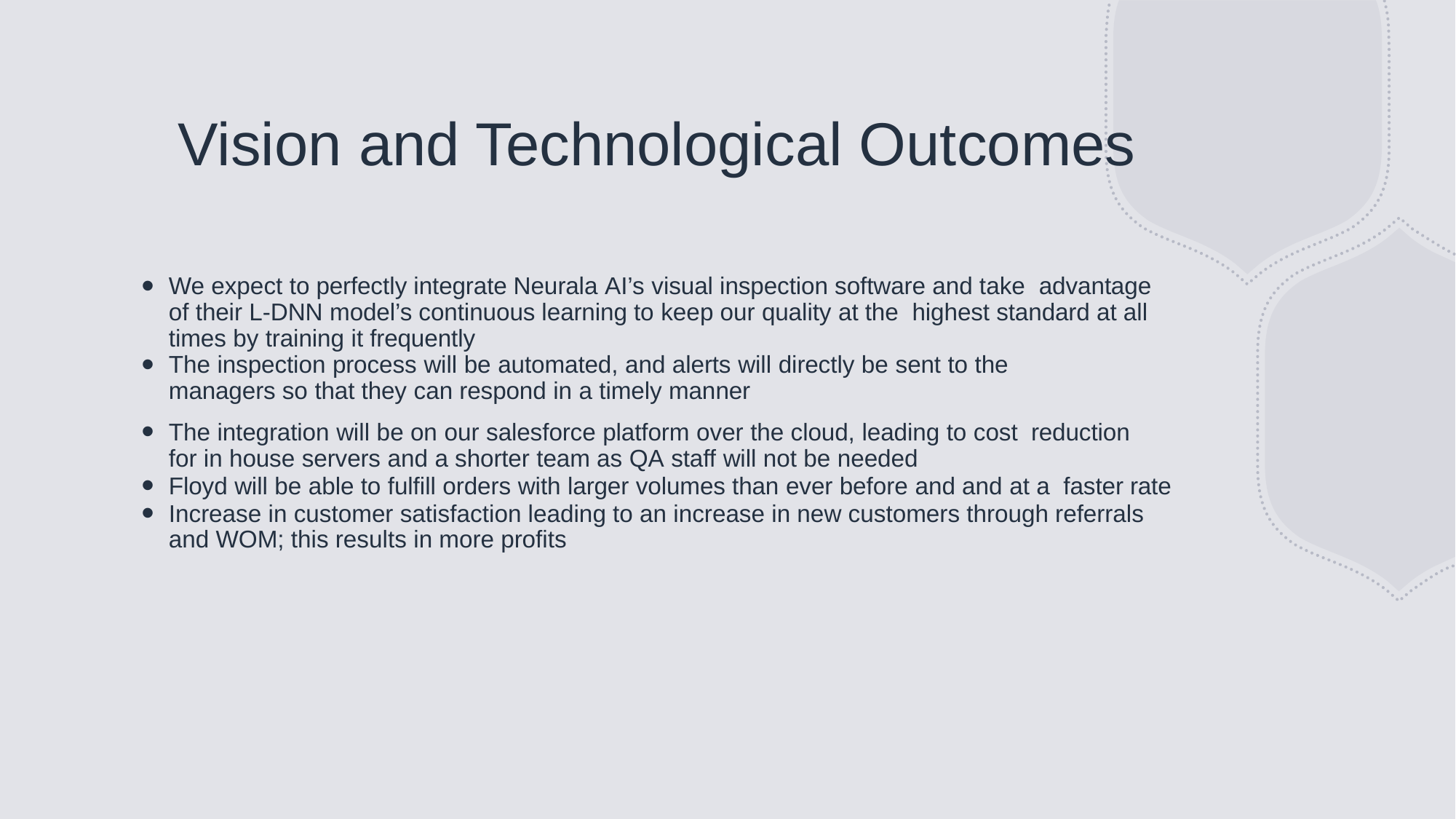

# Vision and Technological Outcomes
We expect to perfectly integrate Neurala AI’s visual inspection software and take  advantage of their L-DNN model’s continuous learning to keep our quality at the  highest standard at all times by training it frequently
The inspection process will be automated, and alerts will directly be sent to the  managers so that they can respond in a timely manner
The integration will be on our salesforce platform over the cloud, leading to cost  reduction for in house servers and a shorter team as QA staff will not be needed
Floyd will be able to fulfill orders with larger volumes than ever before and and at a  faster rate
Increase in customer satisfaction leading to an increase in new customers through referrals and WOM; this results in more profits